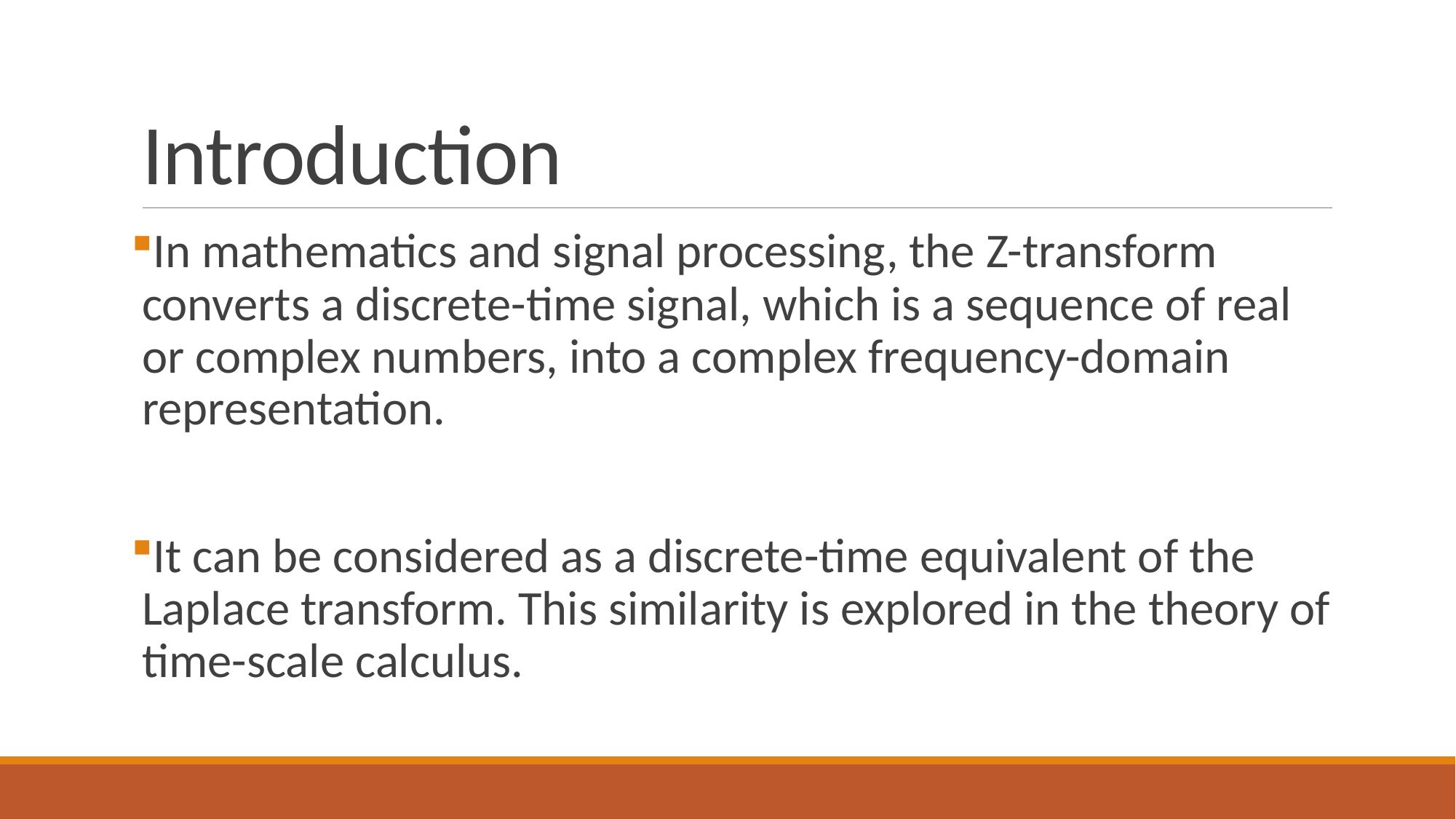

# Introduction
In mathematics and signal processing, the Z-transform converts a discrete-time signal, which is a sequence of real or complex numbers, into a complex frequency-domain representation.

It can be considered as a discrete-time equivalent of the Laplace transform. This similarity is explored in the theory of time-scale calculus.